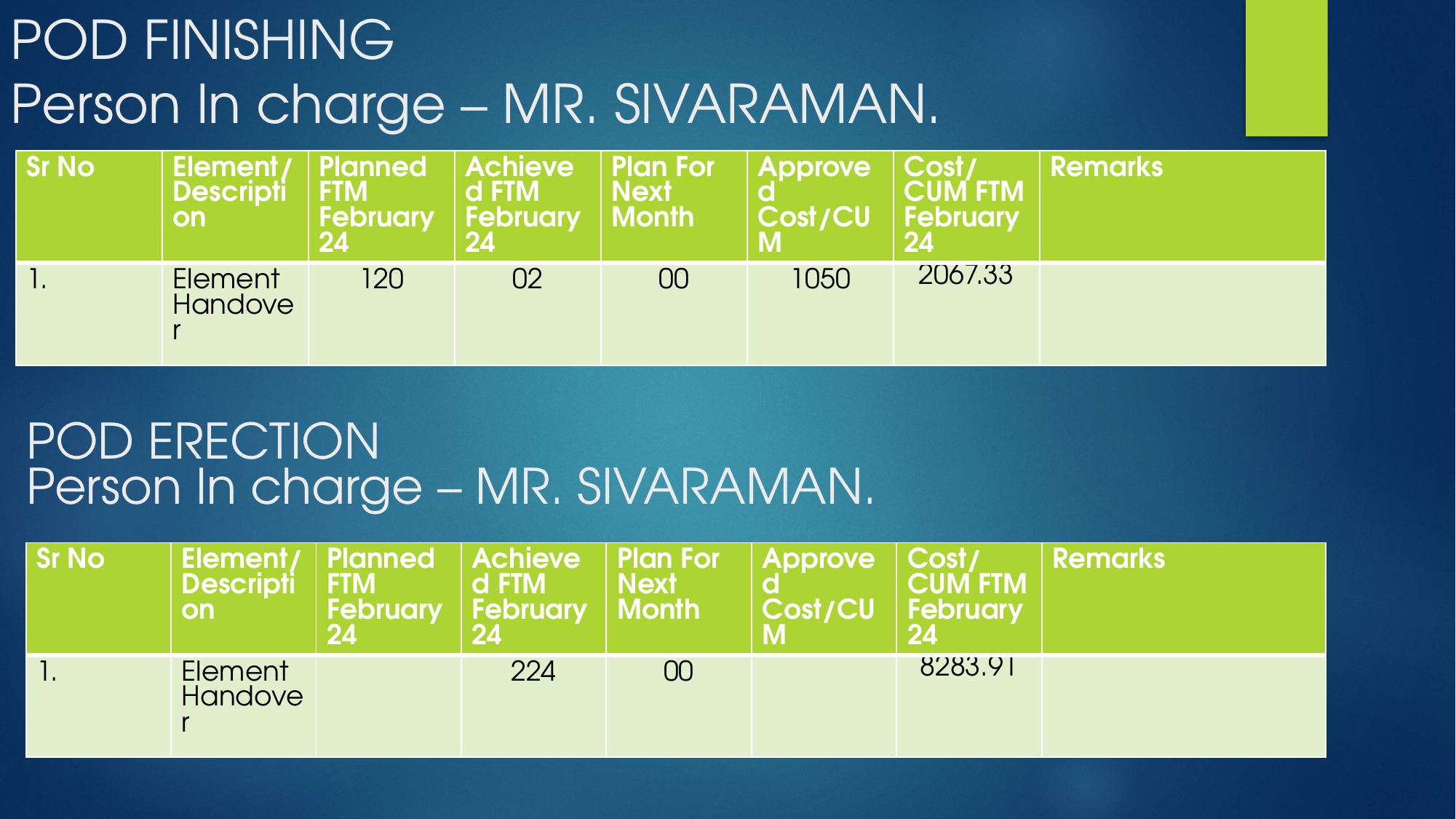

POD FINISHING
Person In charge – MR. SIVARAMAN.
| Sr No | Element/Description | Planned FTM February24 | Achieved FTM February24 | Plan For Next Month | Approved Cost/CUM | Cost/CUM FTM February24 | Remarks |
| --- | --- | --- | --- | --- | --- | --- | --- |
| 1. | Element Handover | 120 | 02 | 00 | 1050 | 2067.33 |  |
POD ERECTION
Person In charge – MR. SIVARAMAN.
| Sr No | Element/Description | Planned FTM February24 | Achieved FTM February24 | Plan For Next Month | Approved Cost/CUM | Cost/CUM FTM February24 | Remarks |
| --- | --- | --- | --- | --- | --- | --- | --- |
| 1. | Element Handover |  | 224 | 00 |  | 8283.91 |  |